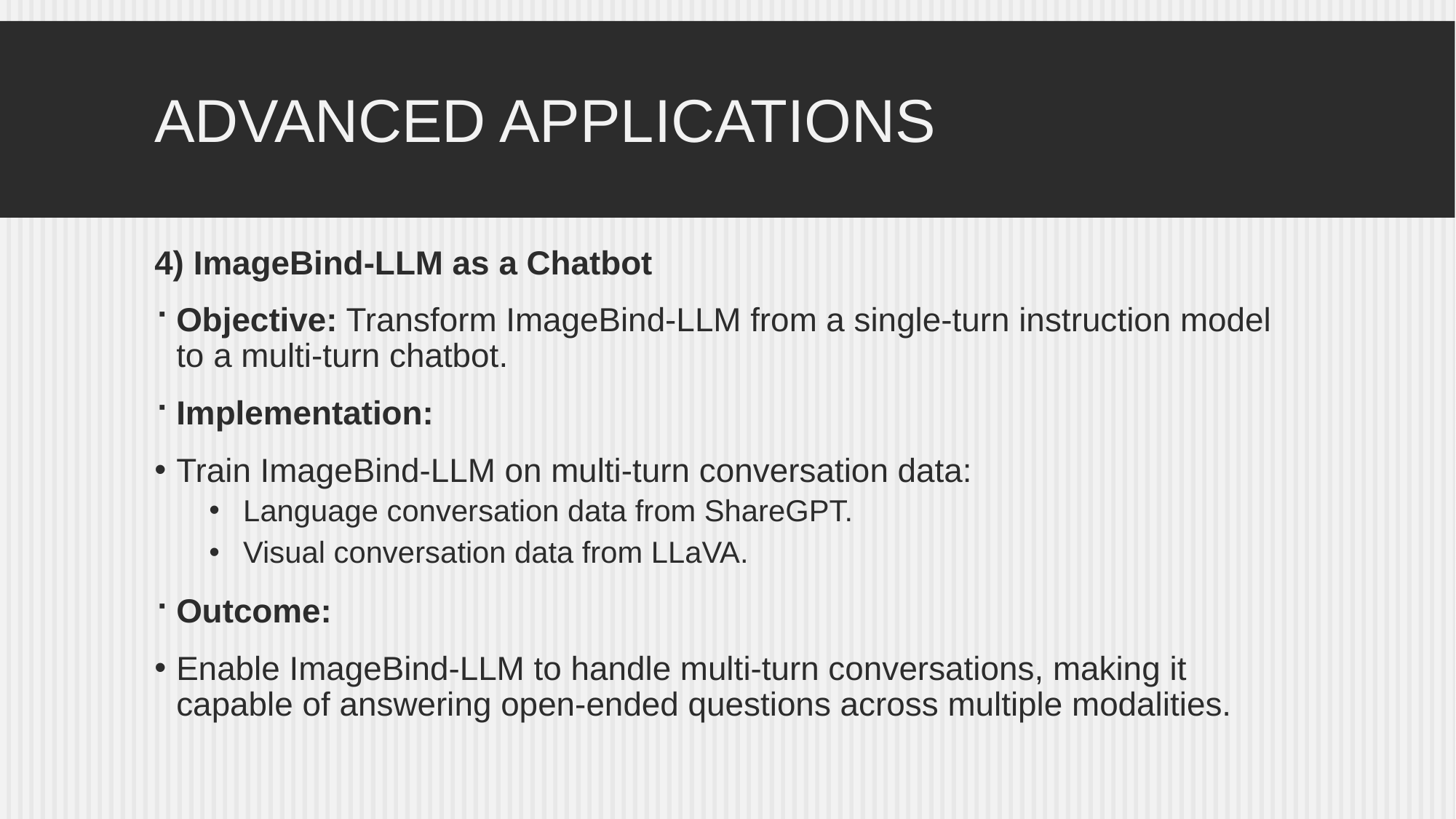

# Advanced Applications
4) ImageBind-LLM as a Chatbot
Objective: Transform ImageBind-LLM from a single-turn instruction model to a multi-turn chatbot.
Implementation:
Train ImageBind-LLM on multi-turn conversation data:
Language conversation data from ShareGPT.
Visual conversation data from LLaVA.
Outcome:
Enable ImageBind-LLM to handle multi-turn conversations, making it capable of answering open-ended questions across multiple modalities.